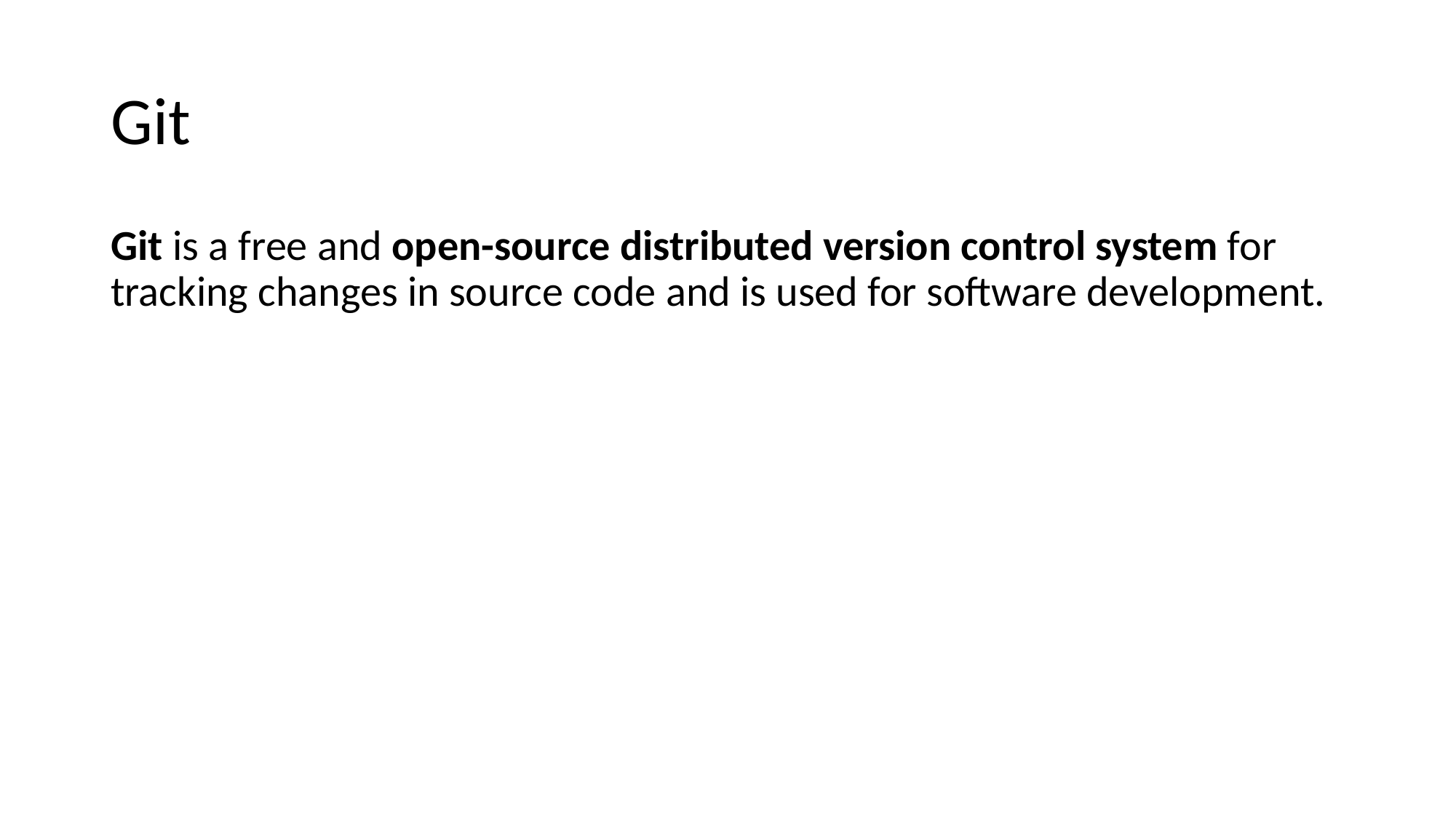

# Git
Git is a free and open-source distributed version control system for tracking changes in source code and is used for software development.